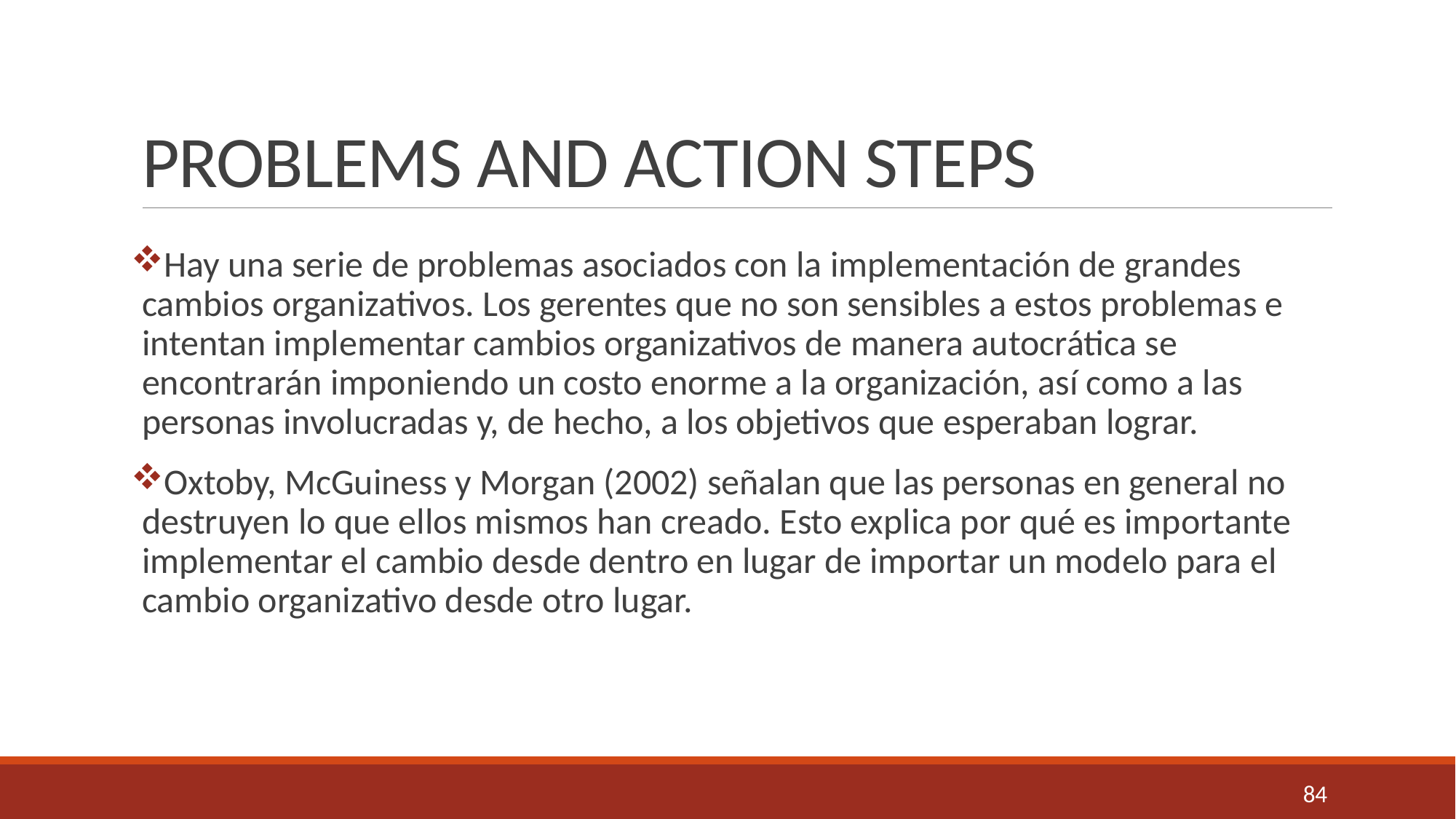

# PROBLEMS AND ACTION STEPS
Hay una serie de problemas asociados con la implementación de grandes cambios organizativos. Los gerentes que no son sensibles a estos problemas e intentan implementar cambios organizativos de manera autocrática se encontrarán imponiendo un costo enorme a la organización, así como a las personas involucradas y, de hecho, a los objetivos que esperaban lograr.
Oxtoby, McGuiness y Morgan (2002) señalan que las personas en general no destruyen lo que ellos mismos han creado. Esto explica por qué es importante implementar el cambio desde dentro en lugar de importar un modelo para el cambio organizativo desde otro lugar.
84